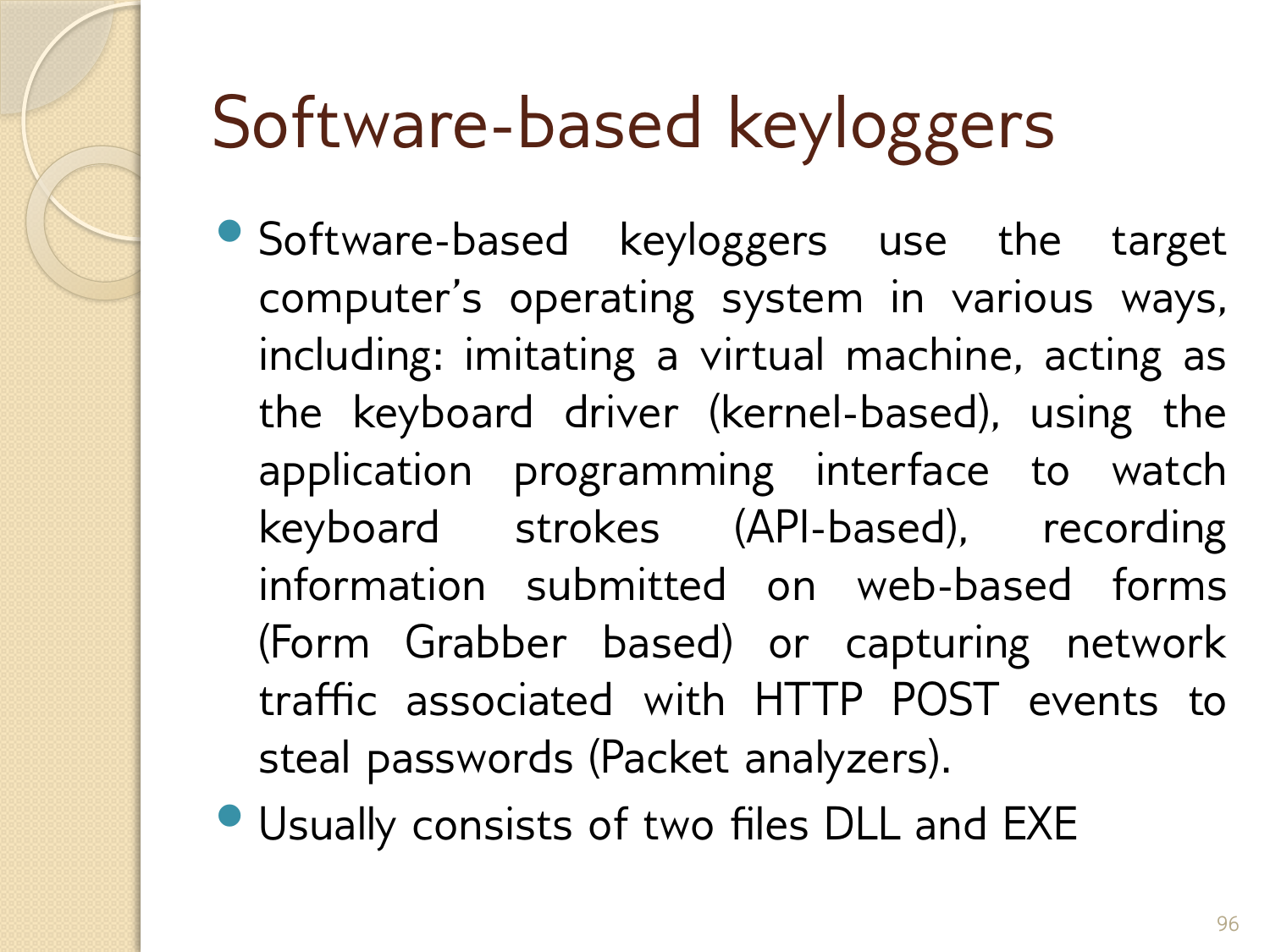

# Software-based keyloggers
Software-based keyloggers use the target computer’s operating system in various ways, including: imitating a virtual machine, acting as the keyboard driver (kernel-based), using the application programming interface to watch keyboard strokes (API-based), recording information submitted on web-based forms (Form Grabber based) or capturing network traffic associated with HTTP POST events to steal passwords (Packet analyzers).
Usually consists of two files DLL and EXE
96